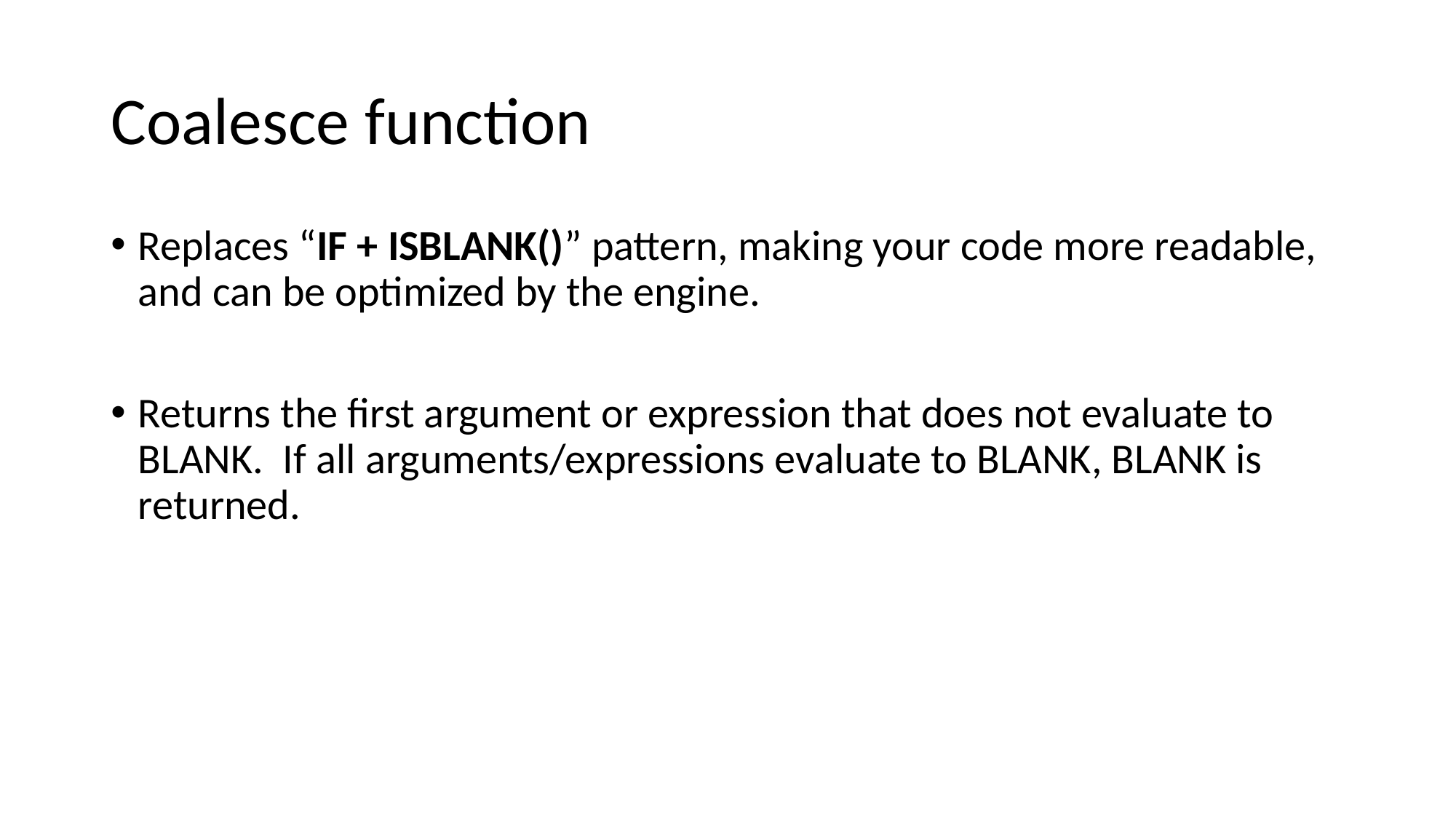

# Coalesce function
Replaces “IF + ISBLANK()” pattern, making your code more readable, and can be optimized by the engine.

Returns the first argument or expression that does not evaluate to BLANK.  If all arguments/expressions evaluate to BLANK, BLANK is returned.